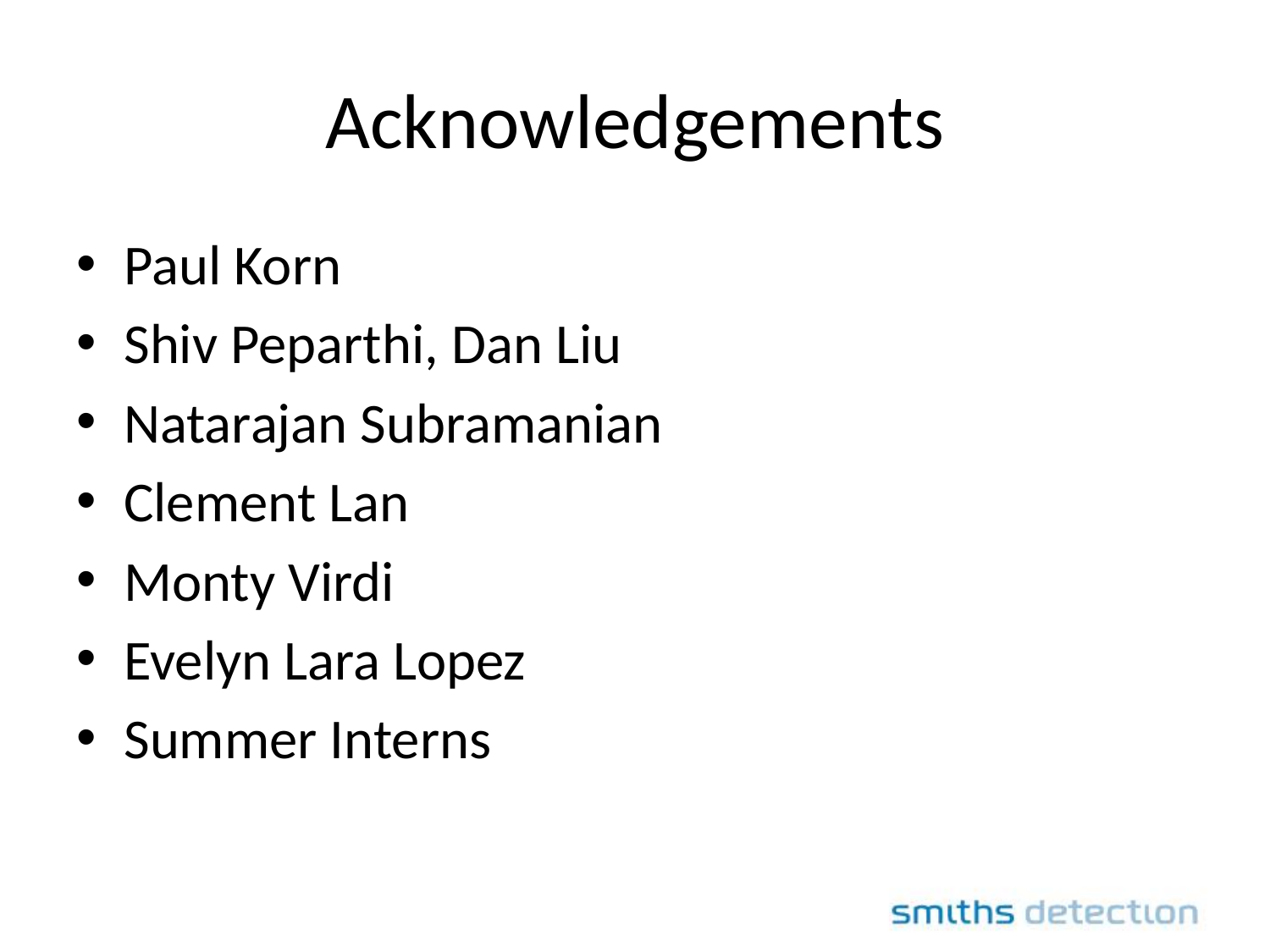

# Acknowledgements
Paul Korn
Shiv Peparthi, Dan Liu
Natarajan Subramanian
Clement Lan
Monty Virdi
Evelyn Lara Lopez
Summer Interns